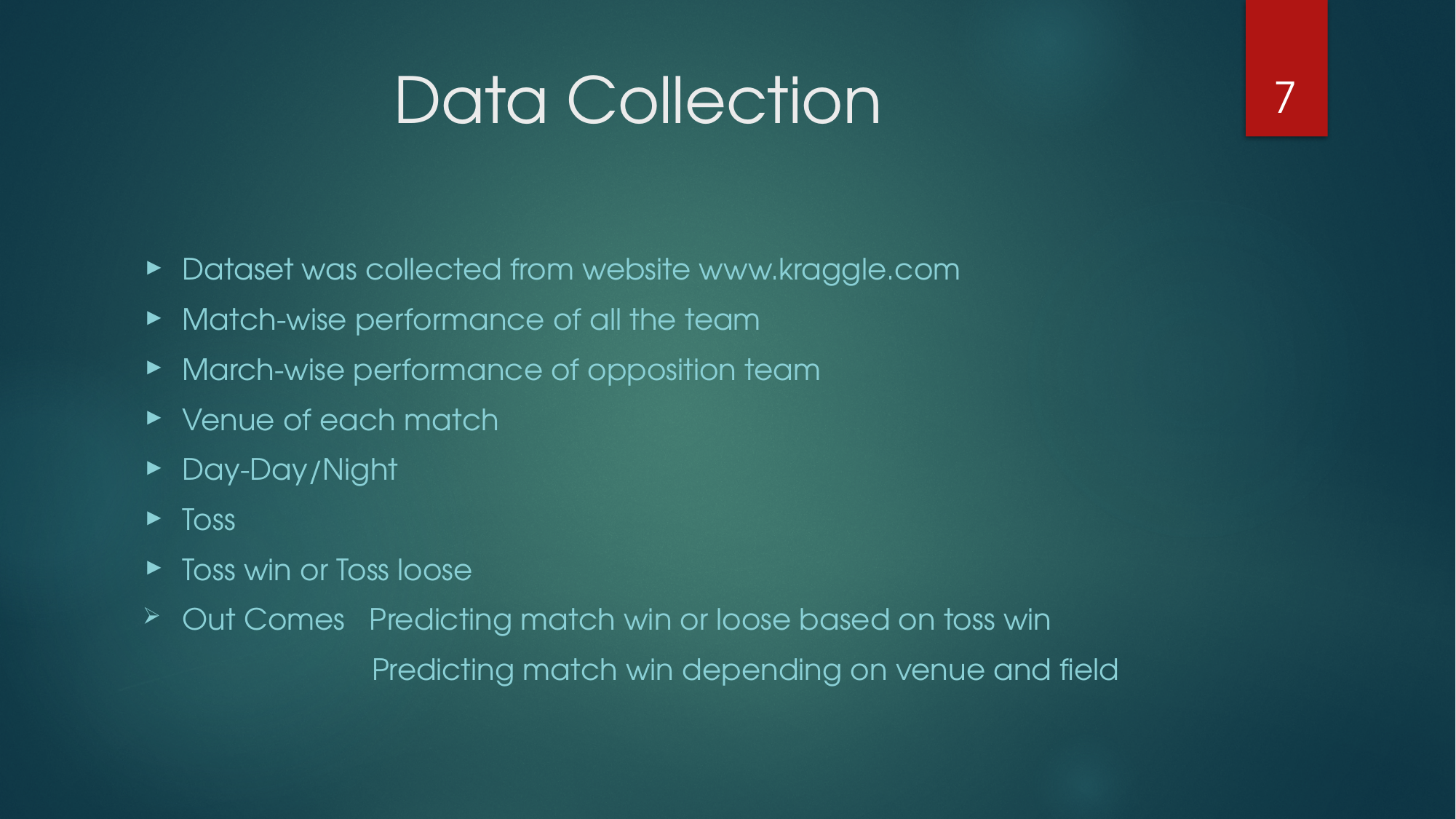

7
# Data Collection
Dataset was collected from website www.kraggle.com
Match-wise performance of all the team
March-wise performance of opposition team
Venue of each match
Day-Day/Night
Toss
Toss win or Toss loose
Out Comes   Predicting match win or loose based on toss win
                            Predicting match win depending on venue and field